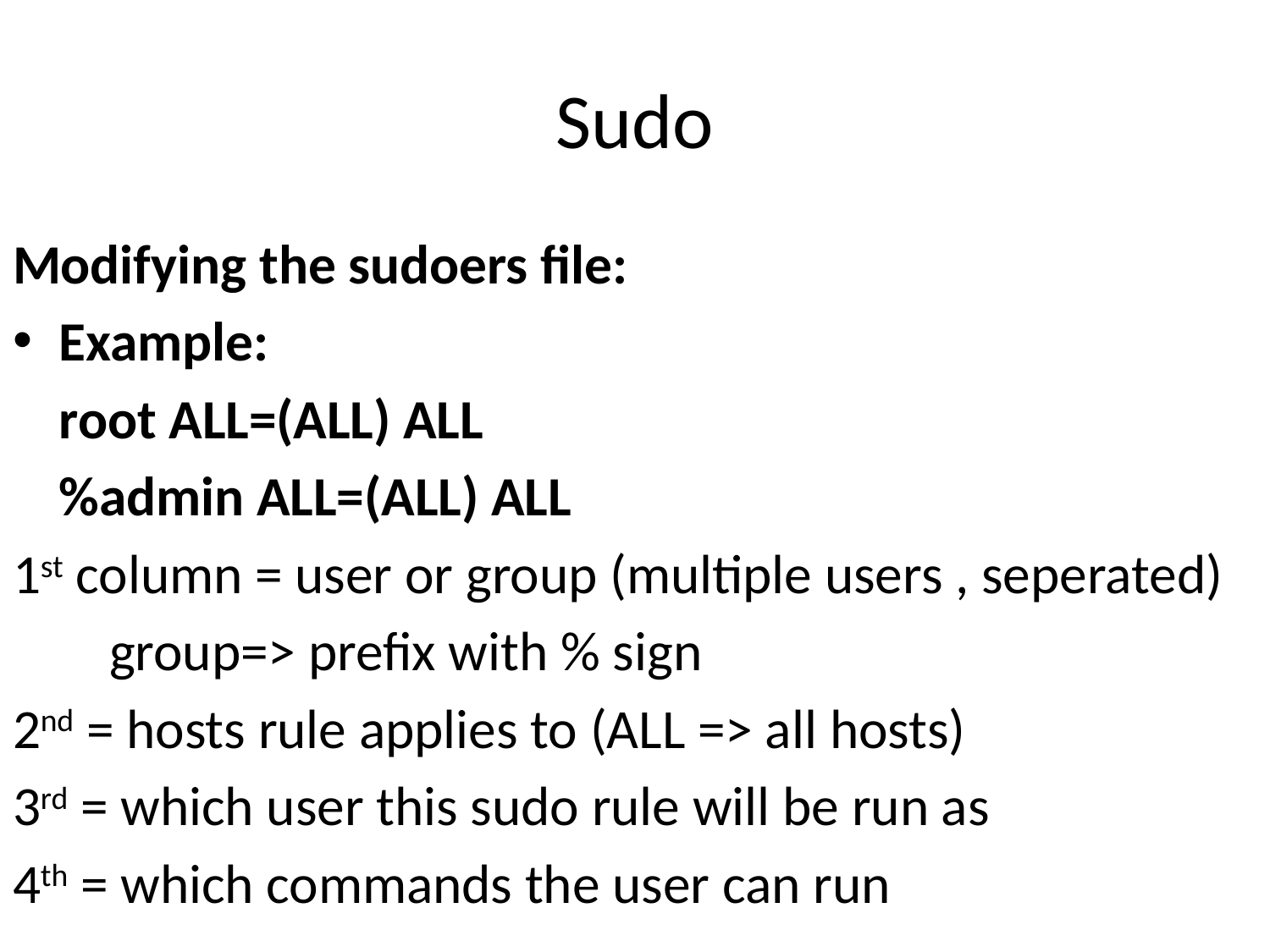

# Sudo
Modifying the sudoers file:
Example:
		root ALL=(ALL) ALL
		%admin ALL=(ALL) ALL
1st column = user or group (multiple users , seperated)
			    group=> prefix with % sign
2nd = hosts rule applies to (ALL => all hosts)
3rd = which user this sudo rule will be run as
4th = which commands the user can run